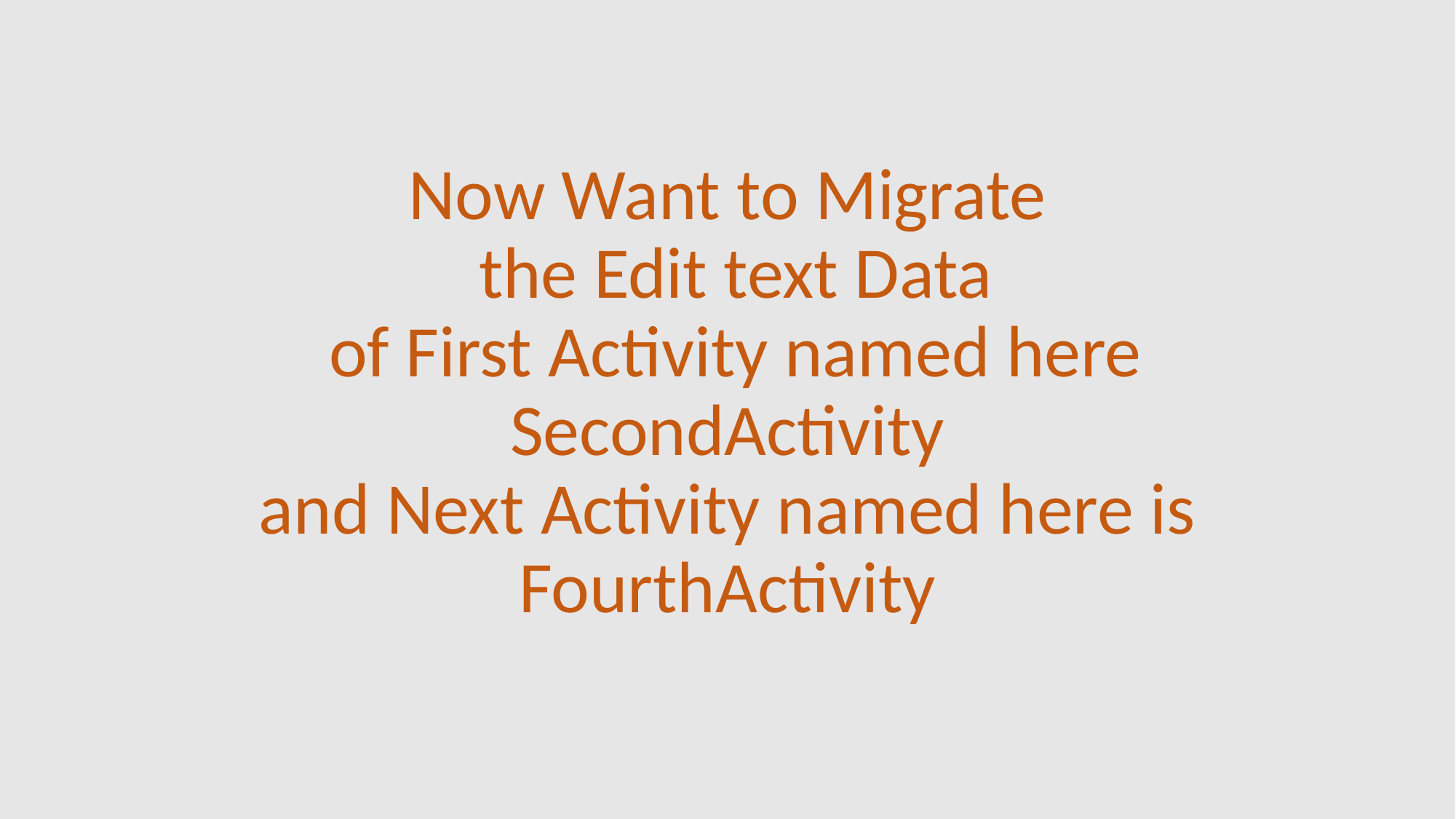

# Now Want to Migrate the Edit text Data of First Activity named here SecondActivity and Next Activity named here is FourthActivity